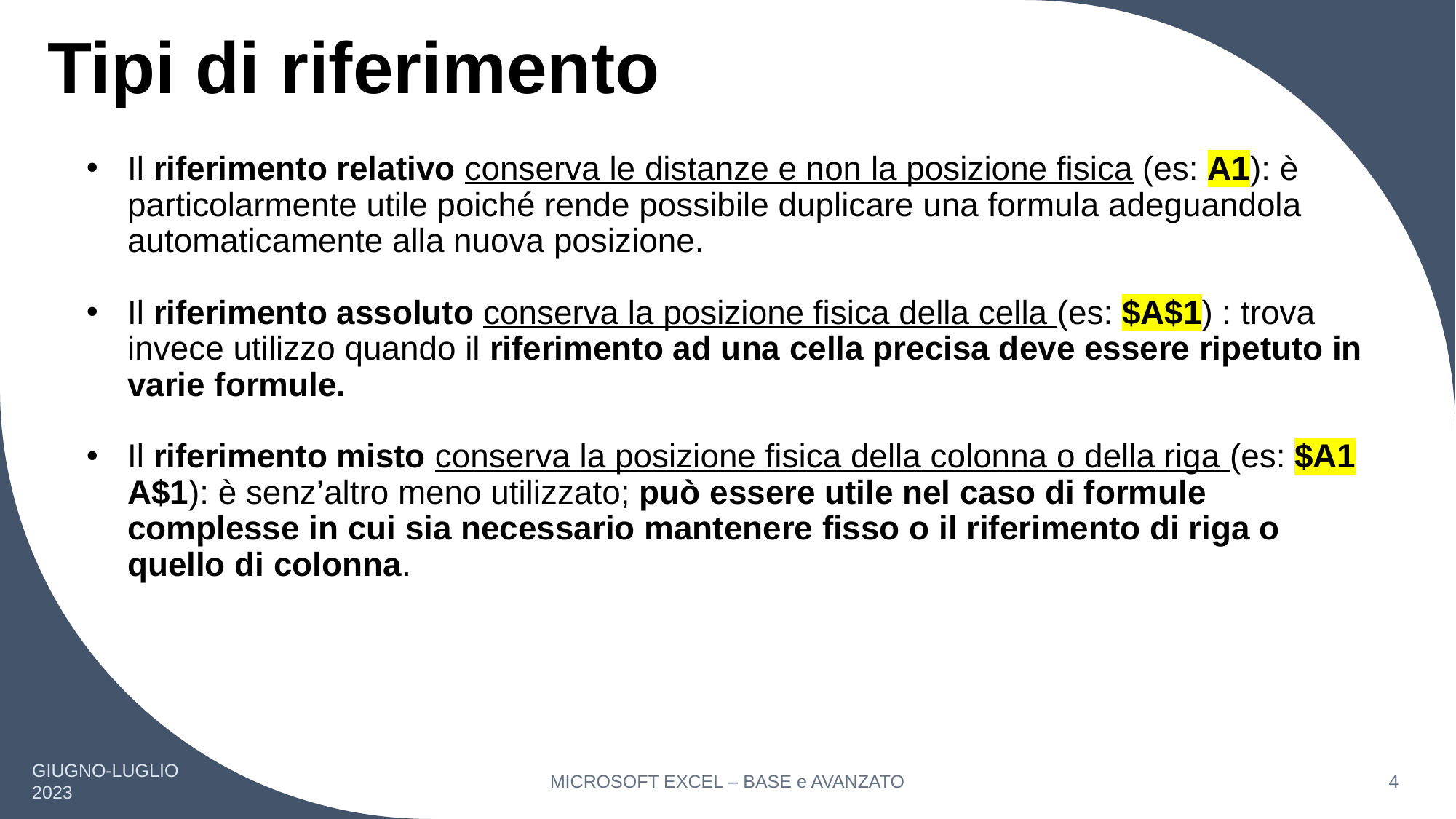

# Tipi di riferimento
Il riferimento relativo conserva le distanze e non la posizione fisica (es: A1): è particolarmente utile poiché rende possibile duplicare una formula adeguandola automaticamente alla nuova posizione.

Il riferimento assoluto conserva la posizione fisica della cella (es: $A$1) : trova invece utilizzo quando il riferimento ad una cella precisa deve essere ripetuto in varie formule.

Il riferimento misto conserva la posizione fisica della colonna o della riga (es: $A1 A$1): è senz’altro meno utilizzato; può essere utile nel caso di formule complesse in cui sia necessario mantenere fisso o il riferimento di riga o quello di colonna.
GIUGNO-LUGLIO 2023
MICROSOFT EXCEL – BASE e AVANZATO
4